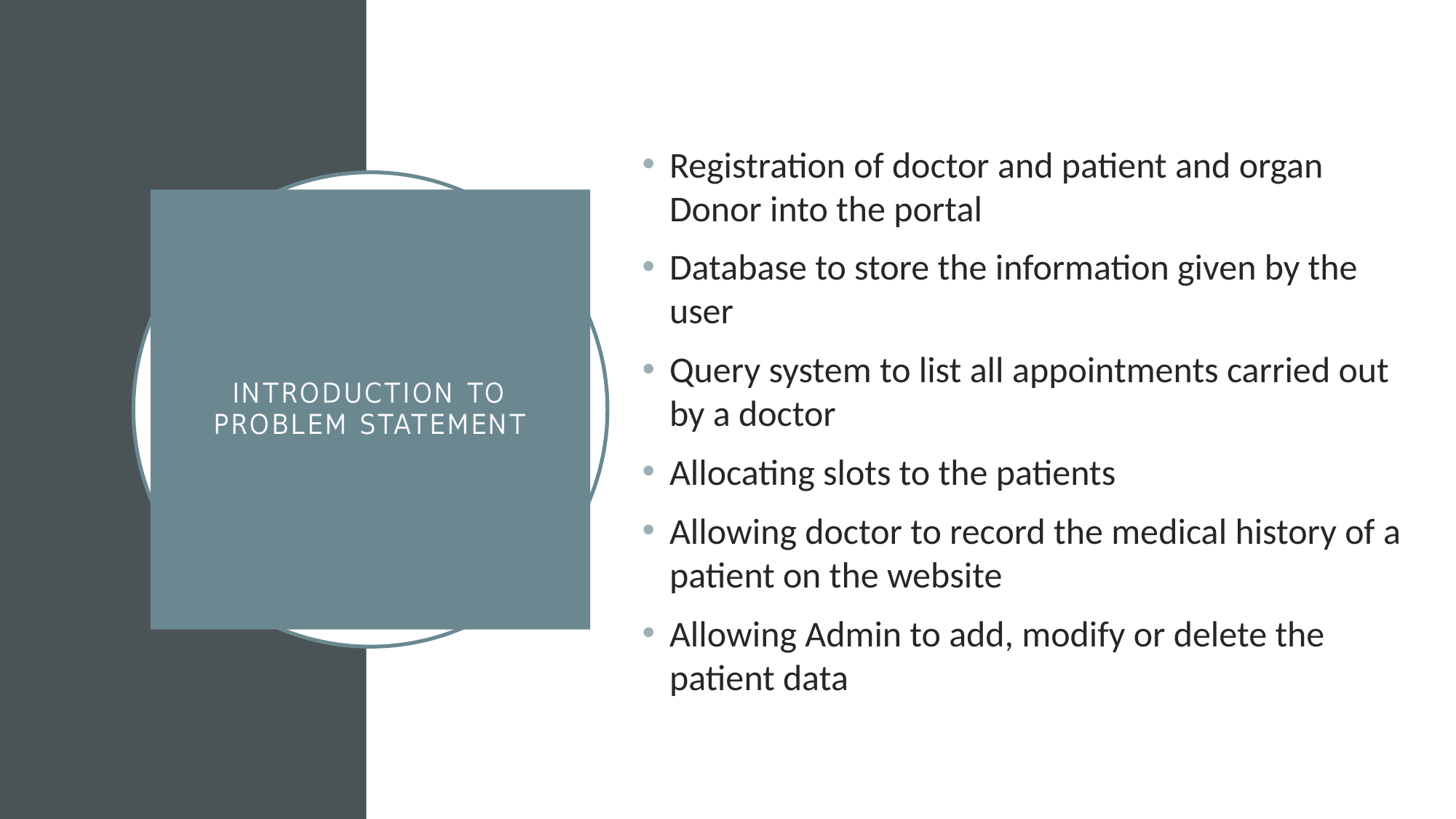

Registration of doctor and patient and organ Donor into the portal
Database to store the information given by the user
Query system to list all appointments carried out by a doctor
Allocating slots to the patients
Allowing doctor to record the medical history of a patient on the website
Allowing Admin to add, modify or delete the patient data

# Introduction to problem statement